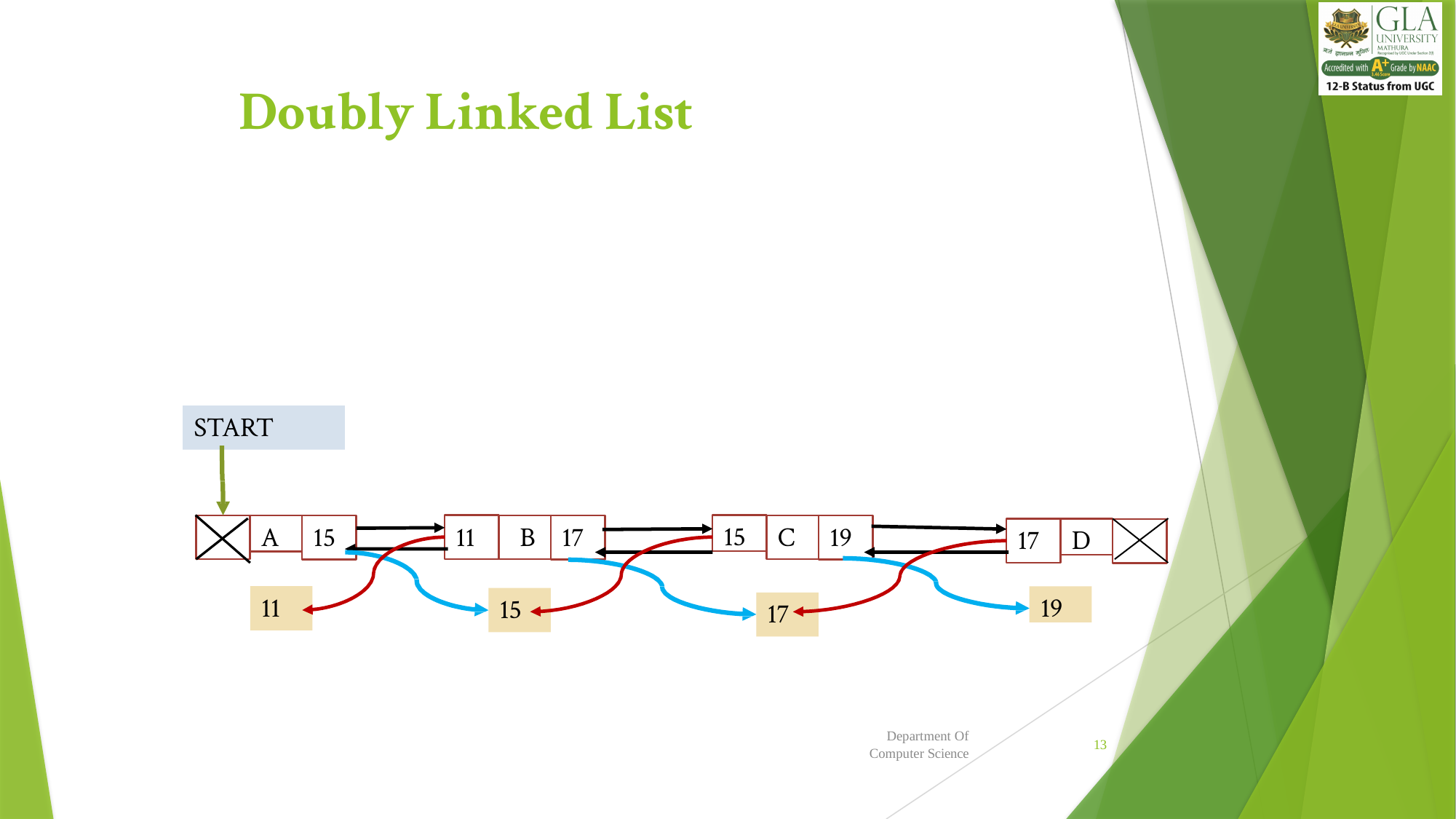

# Doubly Linked List

START

15
A
11	B
C
17
19
15

D
17
19

11
15

17
Department Of Computer Science
13